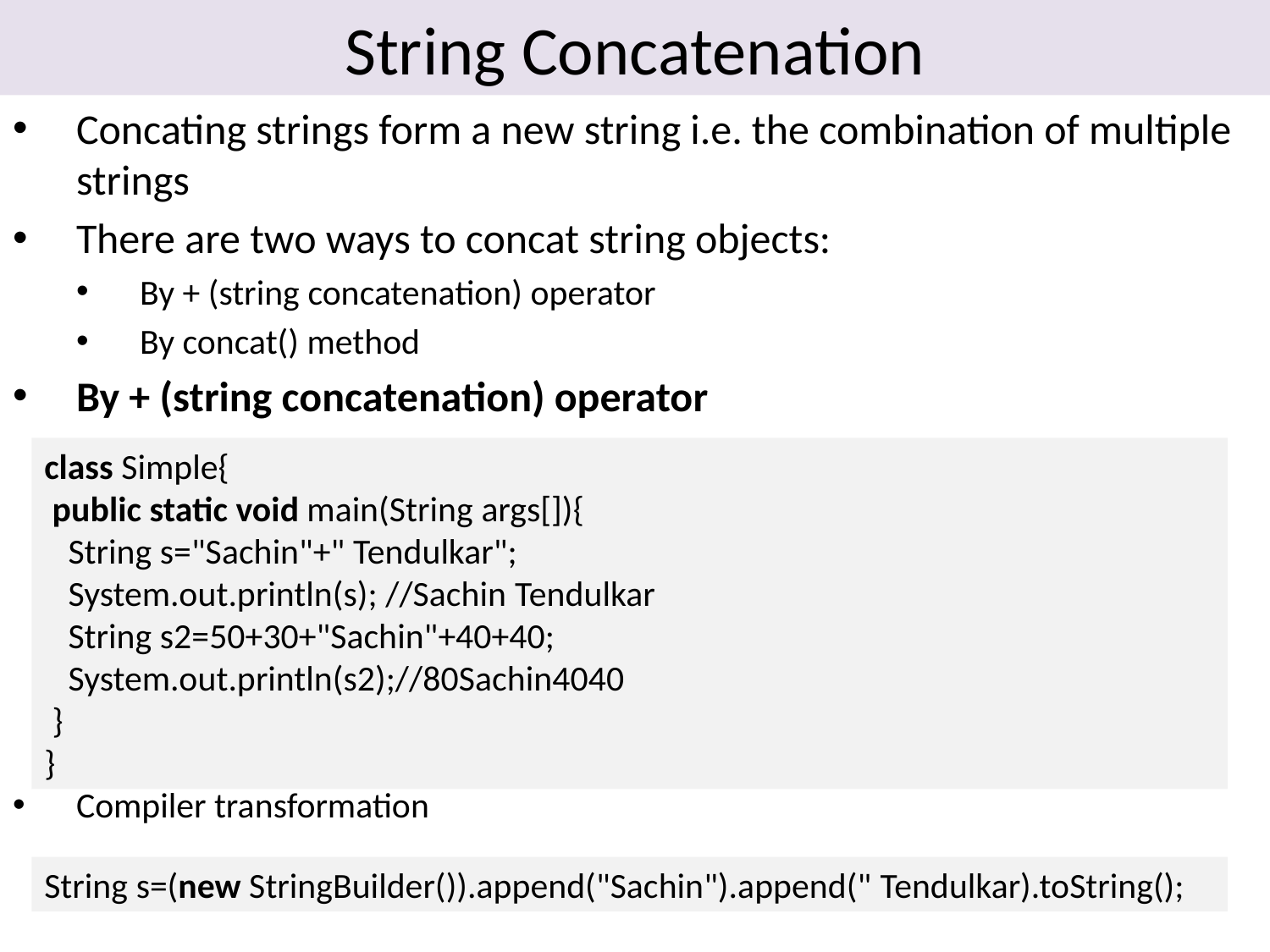

# String Concatenation
Concating strings form a new string i.e. the combination of multiple strings
There are two ways to concat string objects:
By + (string concatenation) operator
By concat() method
By + (string concatenation) operator

Compiler transformation

class Simple{
 public static void main(String args[]){
   String s="Sachin"+" Tendulkar";
   System.out.println(s); //Sachin Tendulkar
   String s2=50+30+"Sachin"+40+40;
   System.out.println(s2);//80Sachin4040
 }
}
String s=(new StringBuilder()).append("Sachin").append(" Tendulkar).toString();